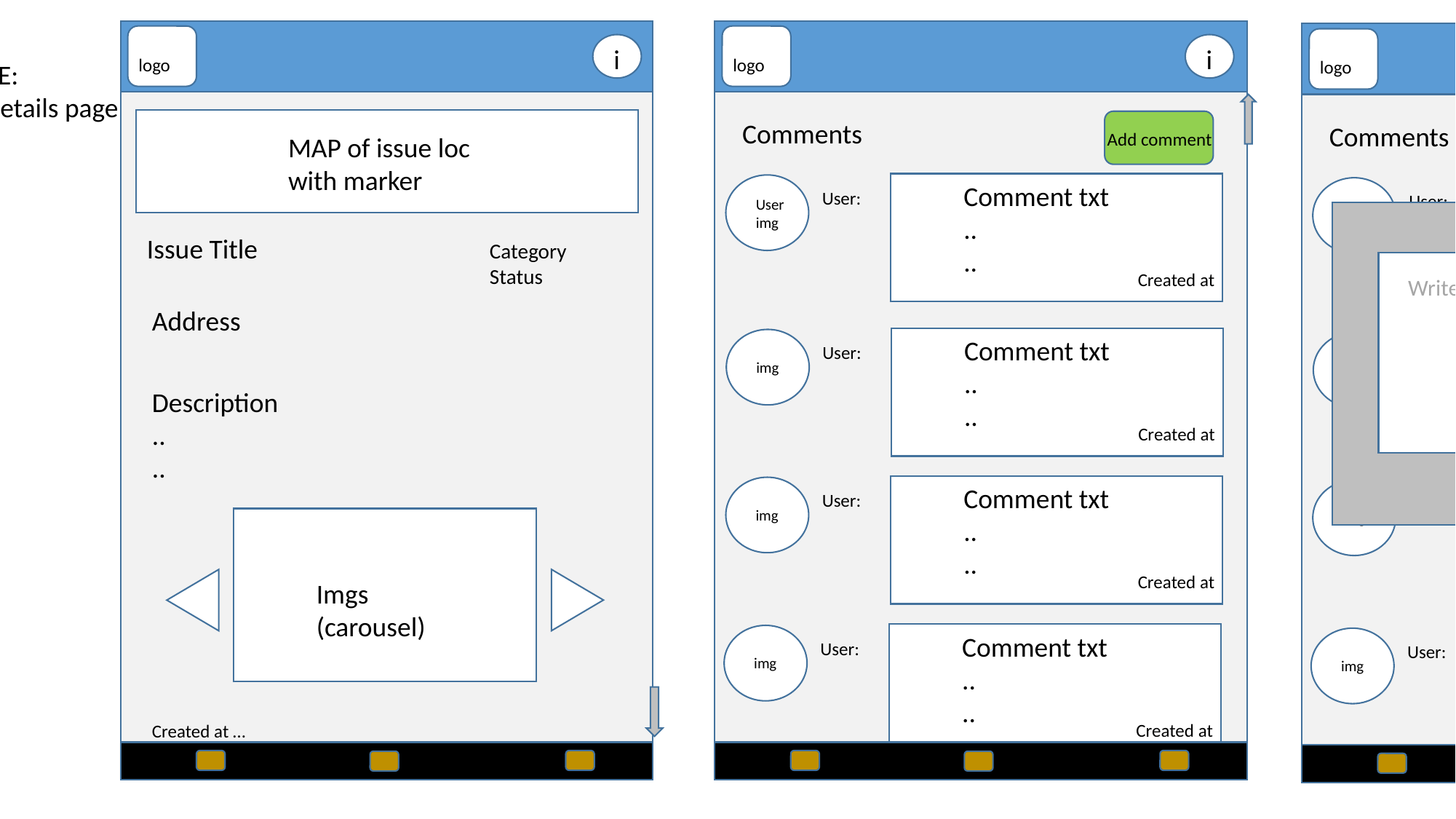

i
i

i
logo
logo
logo
MOBILE:
Issue details page

Comments

Comments

Add comment
Add comment
MAP of issue loc
with marker

Comment txt
..
..

User:
User:
User img
User img

Issue Title
Category
Status

Created at
Created at
Write comment…
Address

Comment txt
..
..

User:
User:
img
img
Description
..
..
Created at
Created at

Comment txt
..
..

User:
User:
img
img

Created at
Created at
Imgs (carousel)

Comment txt
..
..

User:
User:
img
img

Created at
Created at …
Created at